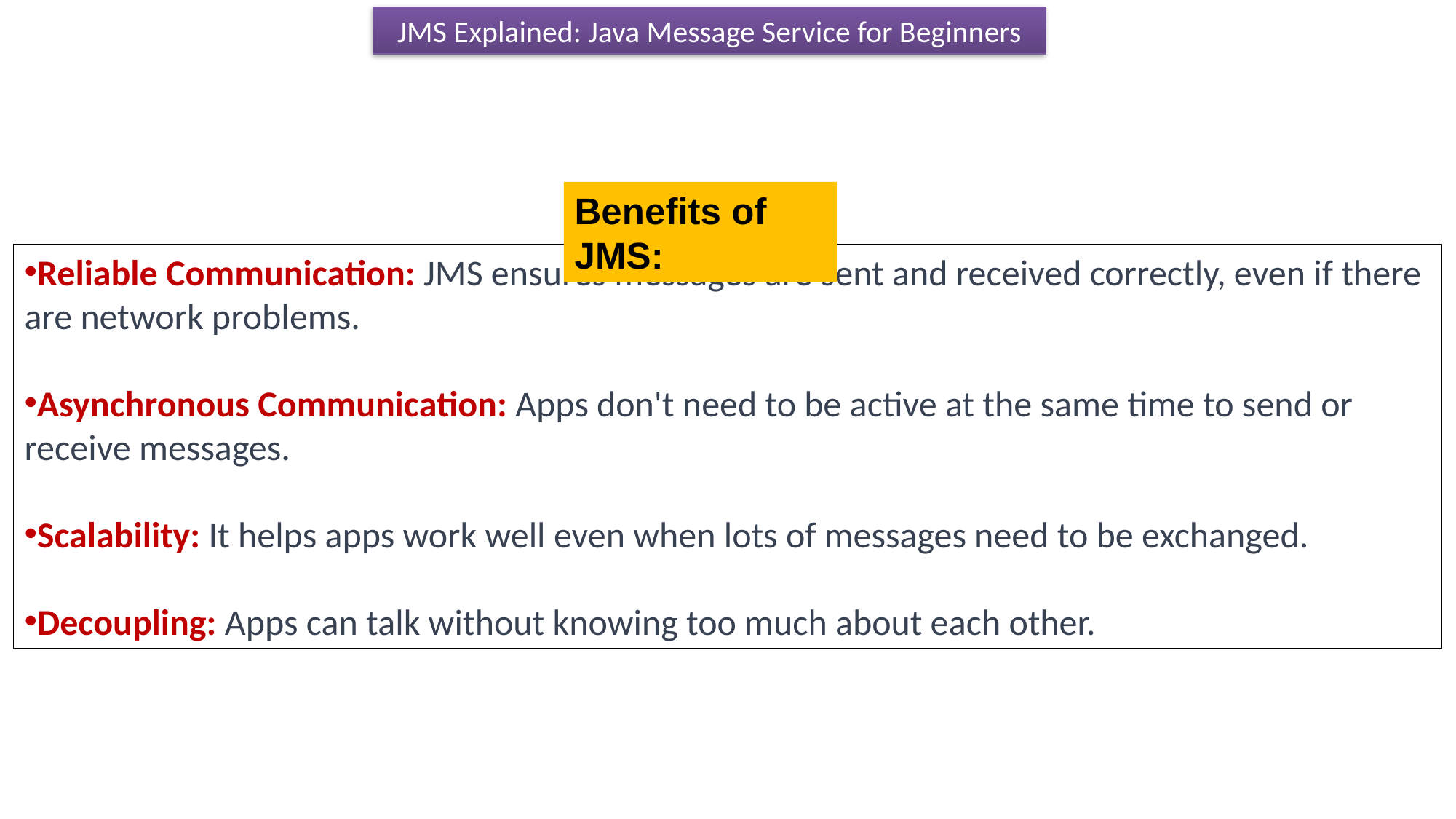

JMS Explained: Java Message Service for Beginners

Benefits of JMS:
Reliable Communication: JMS ensures messages are sent and received correctly, even if there are network problems.
Asynchronous Communication: Apps don't need to be active at the same time to send or receive messages.
Scalability: It helps apps work well even when lots of messages need to be exchanged.
Decoupling: Apps can talk without knowing too much about each other.